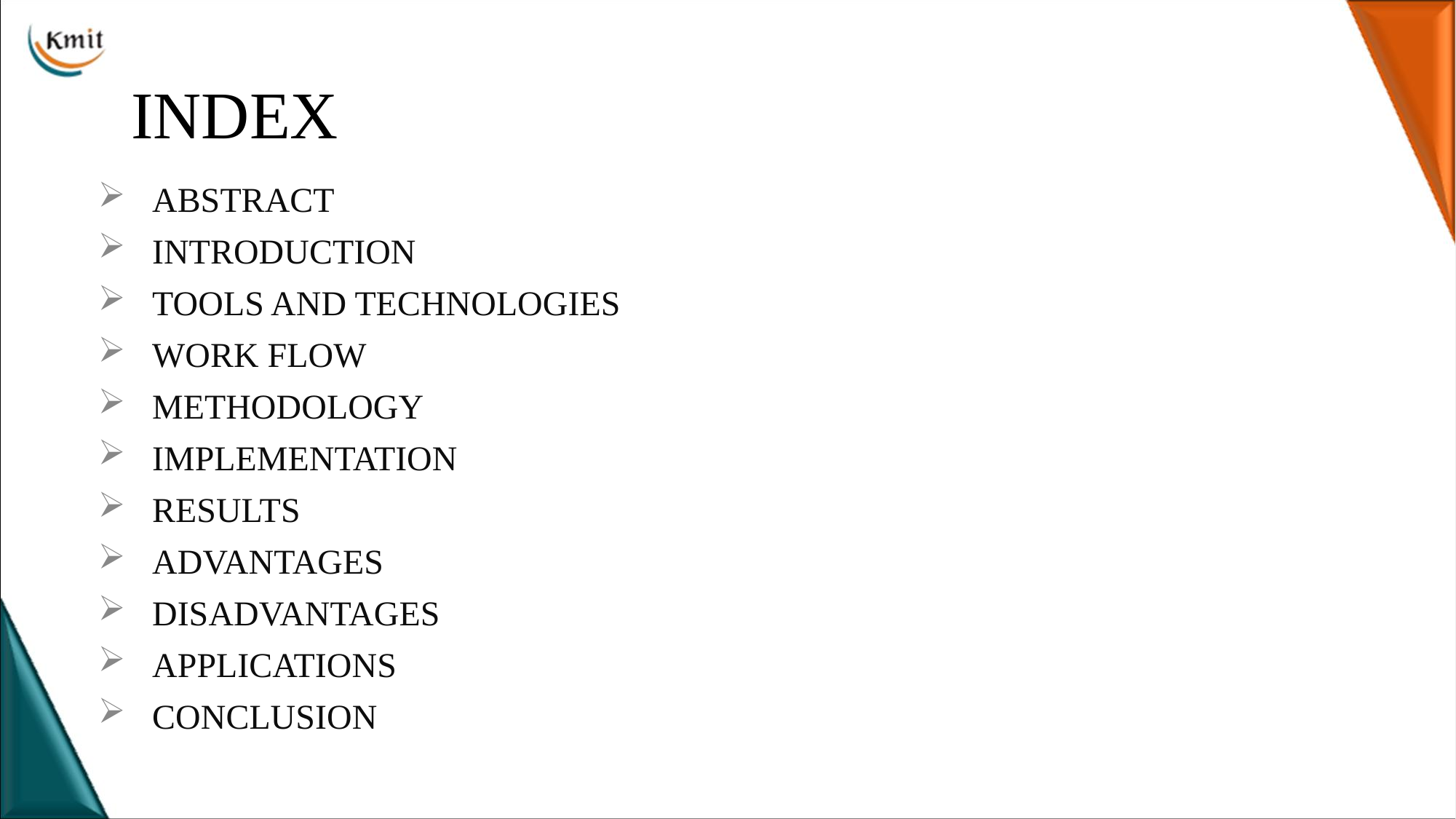

# INDEX
ABSTRACT
INTRODUCTION
TOOLS AND TECHNOLOGIES
WORK FLOW
METHODOLOGY
IMPLEMENTATION
RESULTS
ADVANTAGES
DISADVANTAGES
APPLICATIONS
CONCLUSION